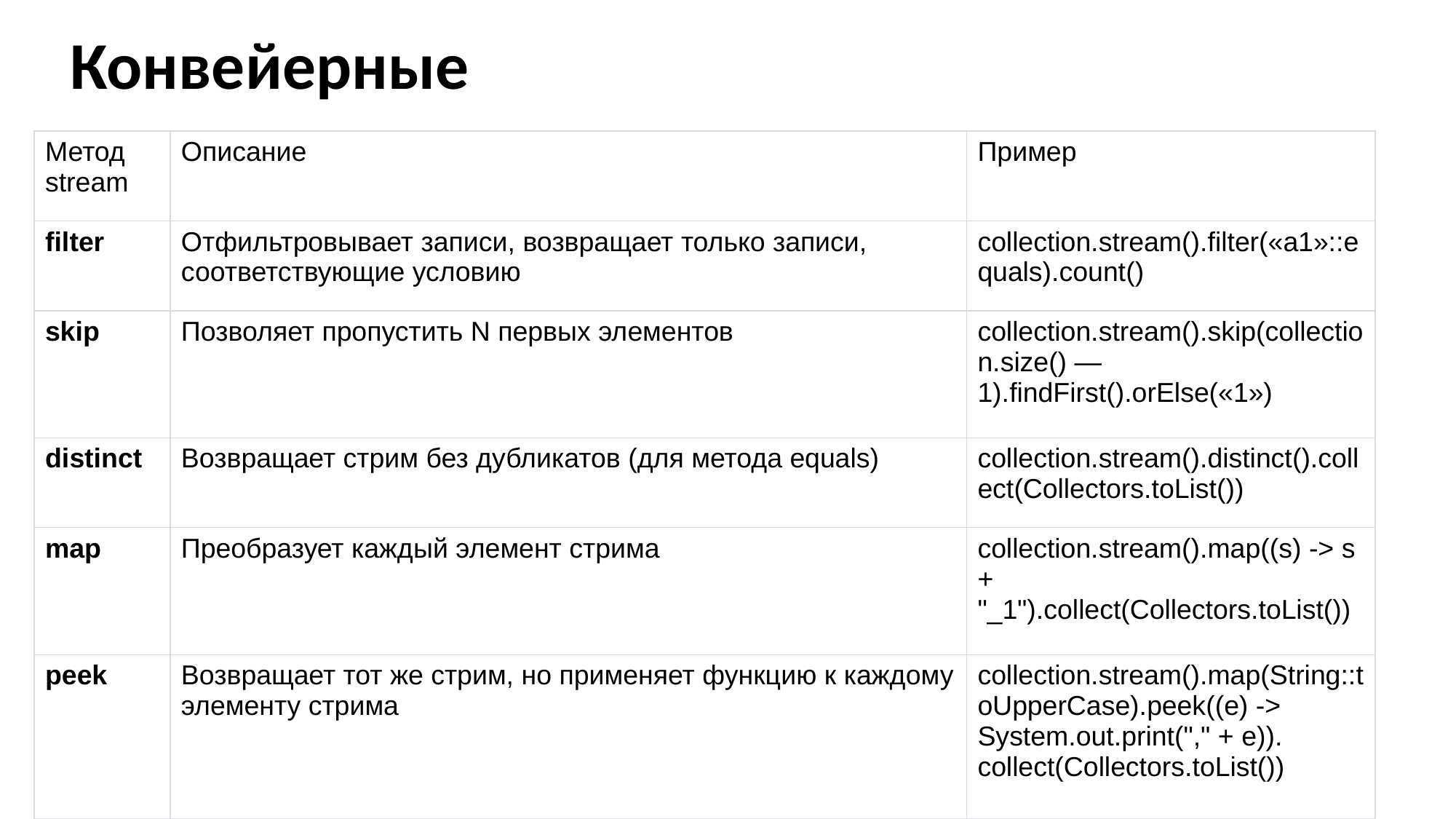

Конвейерные
| Метод stream | Описание | Пример |
| --- | --- | --- |
| filter | Отфильтровывает записи, возвращает только записи, соответствующие условию | collection.stream().filter(«a1»::equals).count() |
| skip | Позволяет пропустить N первых элементов | collection.stream().skip(collection.size() — 1).findFirst().orElse(«1») |
| distinct | Возвращает стрим без дубликатов (для метода equals) | collection.stream().distinct().collect(Collectors.toList()) |
| map | Преобразует каждый элемент стрима | collection.stream().map((s) -> s + "\_1").collect(Collectors.toList()) |
| peek | Возвращает тот же стрим, но применяет функцию к каждому элементу стрима | collection.stream().map(String::toUpperCase).peek((e) -> System.out.print("," + e)). collect(Collectors.toList()) |